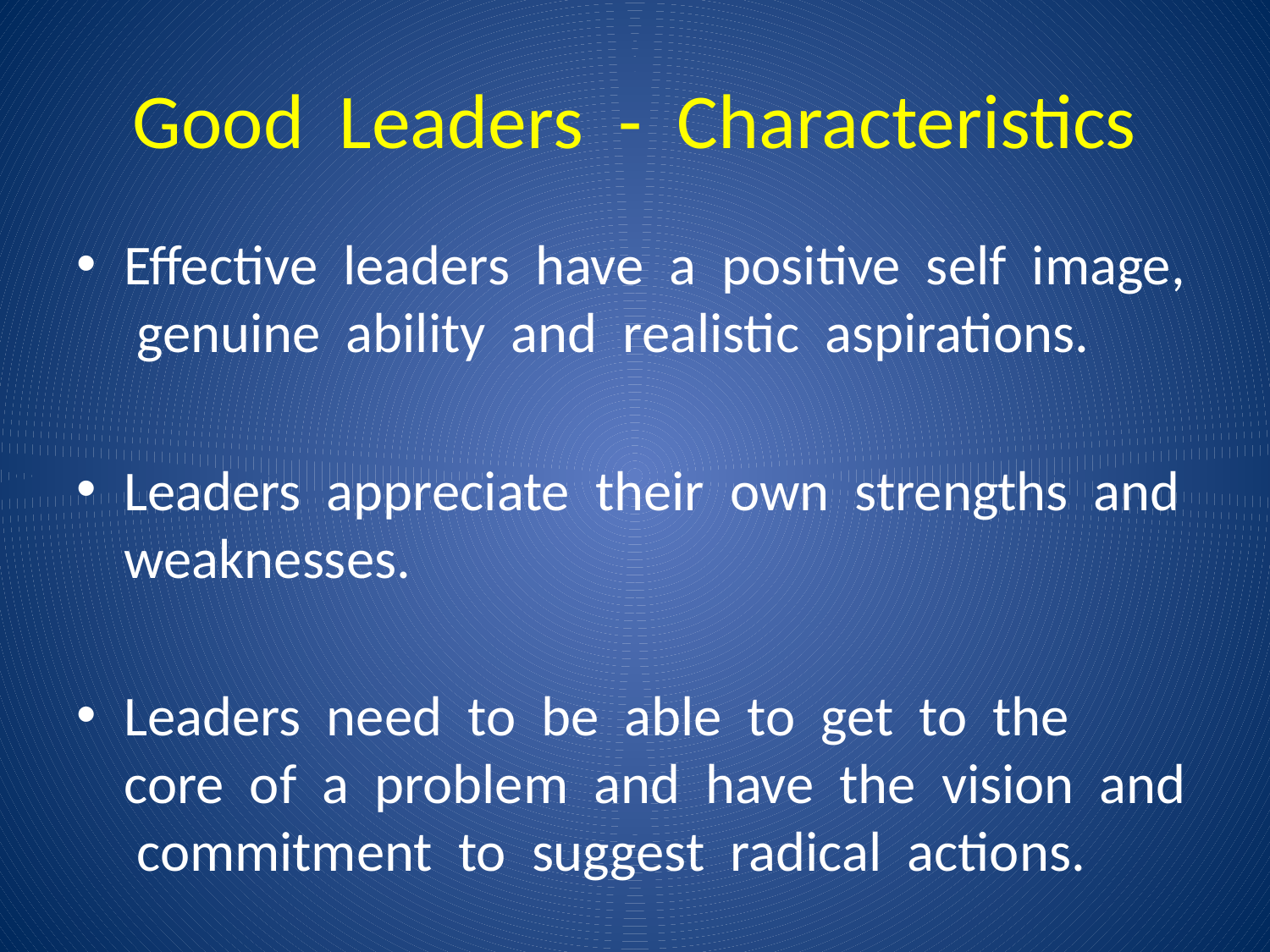

# Good  Leaders  -  Characteristics
Effective  leaders  have  a  positive  self  image,  genuine  ability  and  realistic  aspirations.

Leaders  appreciate  their  own  strengths  and  weaknesses.

Leaders  need  to  be  able  to  get  to  the  core  of  a  problem  and  have  the  vision  and  commitment  to  suggest  radical  actions.